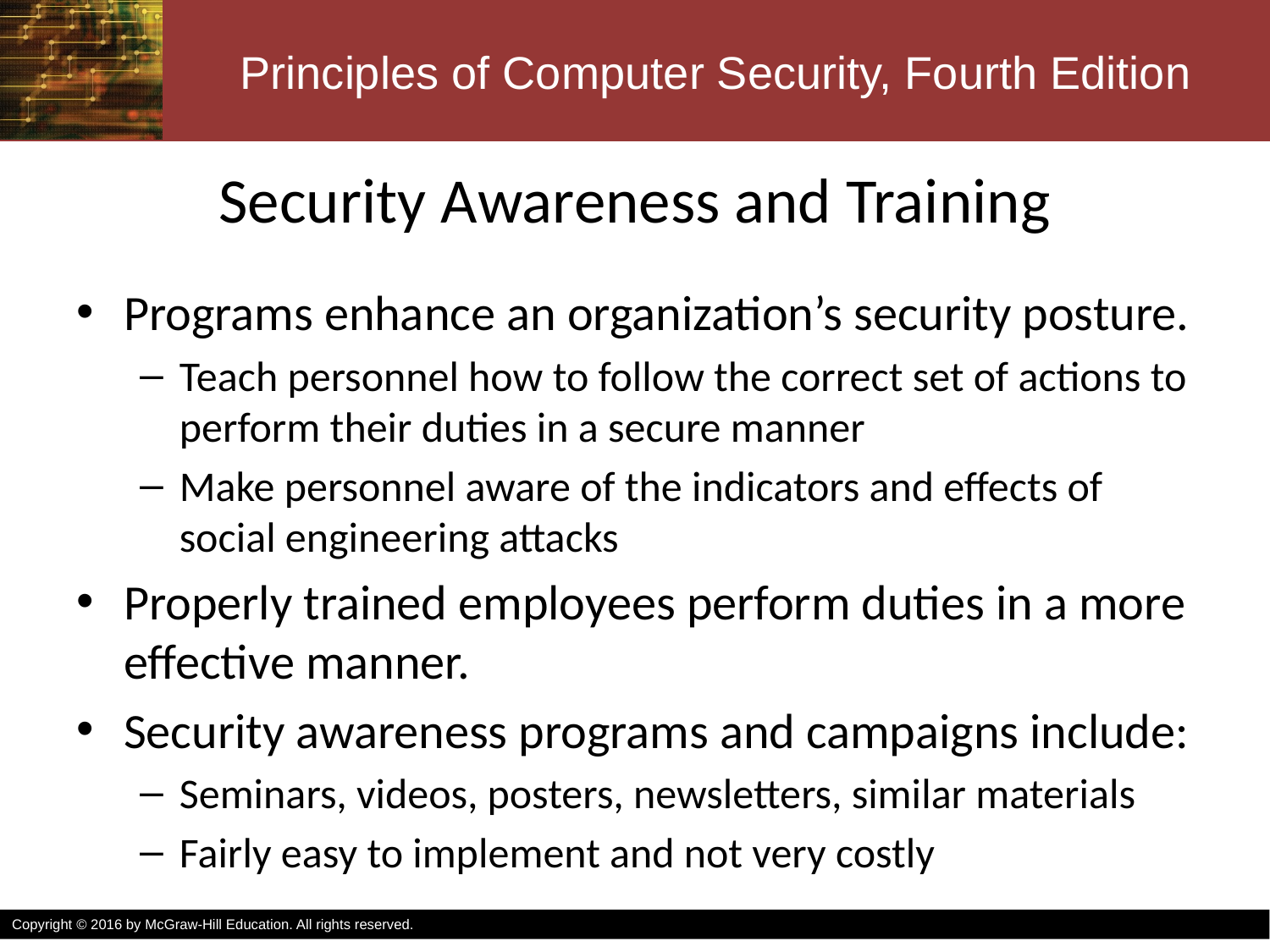

# Security Awareness and Training
Programs enhance an organization’s security posture.
Teach personnel how to follow the correct set of actions to perform their duties in a secure manner
Make personnel aware of the indicators and effects of social engineering attacks
Properly trained employees perform duties in a more effective manner.
Security awareness programs and campaigns include:
Seminars, videos, posters, newsletters, similar materials
Fairly easy to implement and not very costly